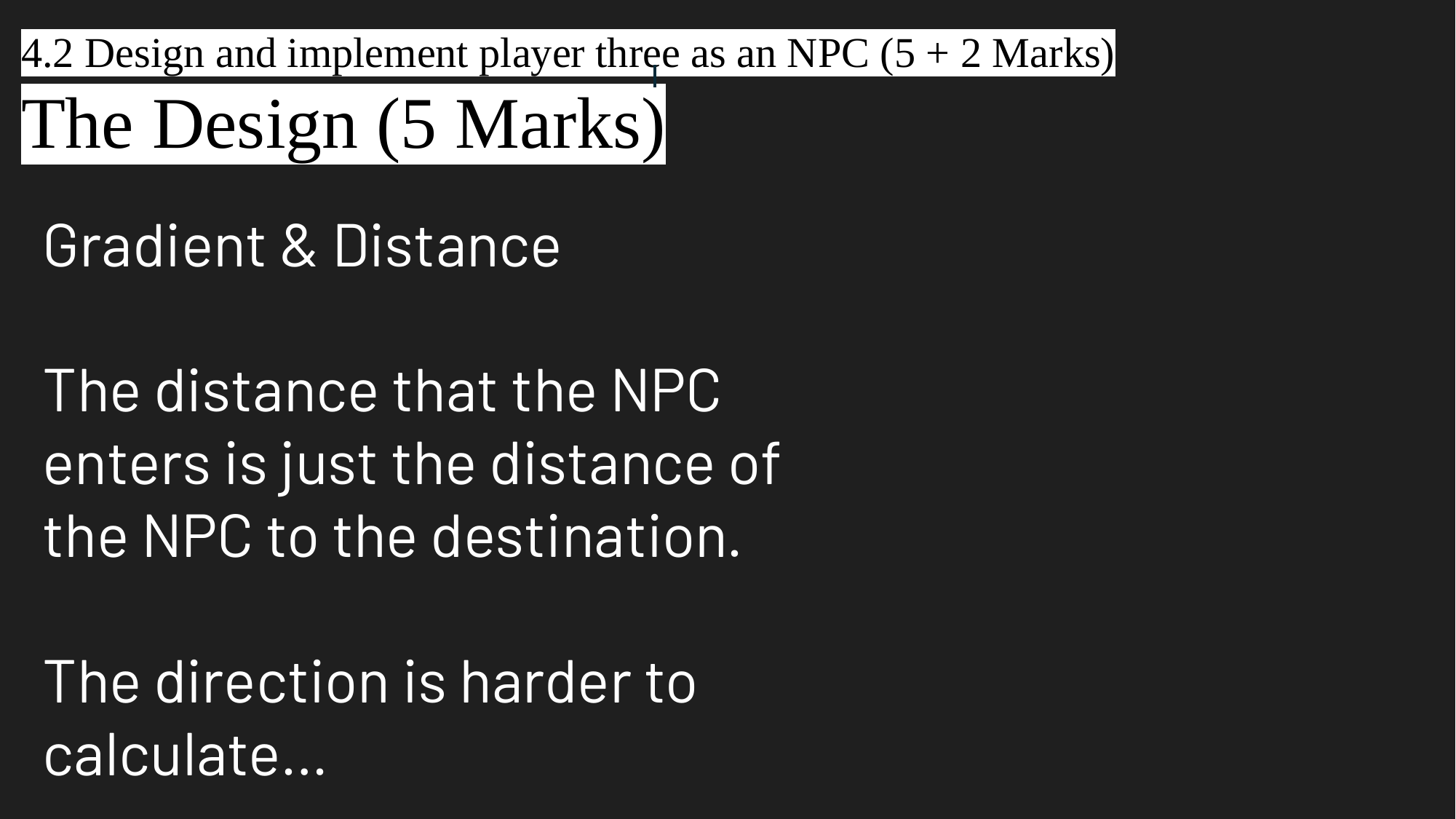

4.2 Design and implement player three as an NPC (5 + 2 Marks)
The Design (5 Marks)

Gradient & Distance

The distance that the NPC enters is just the distance of the NPC to the destination.

The direction is harder to calculate…